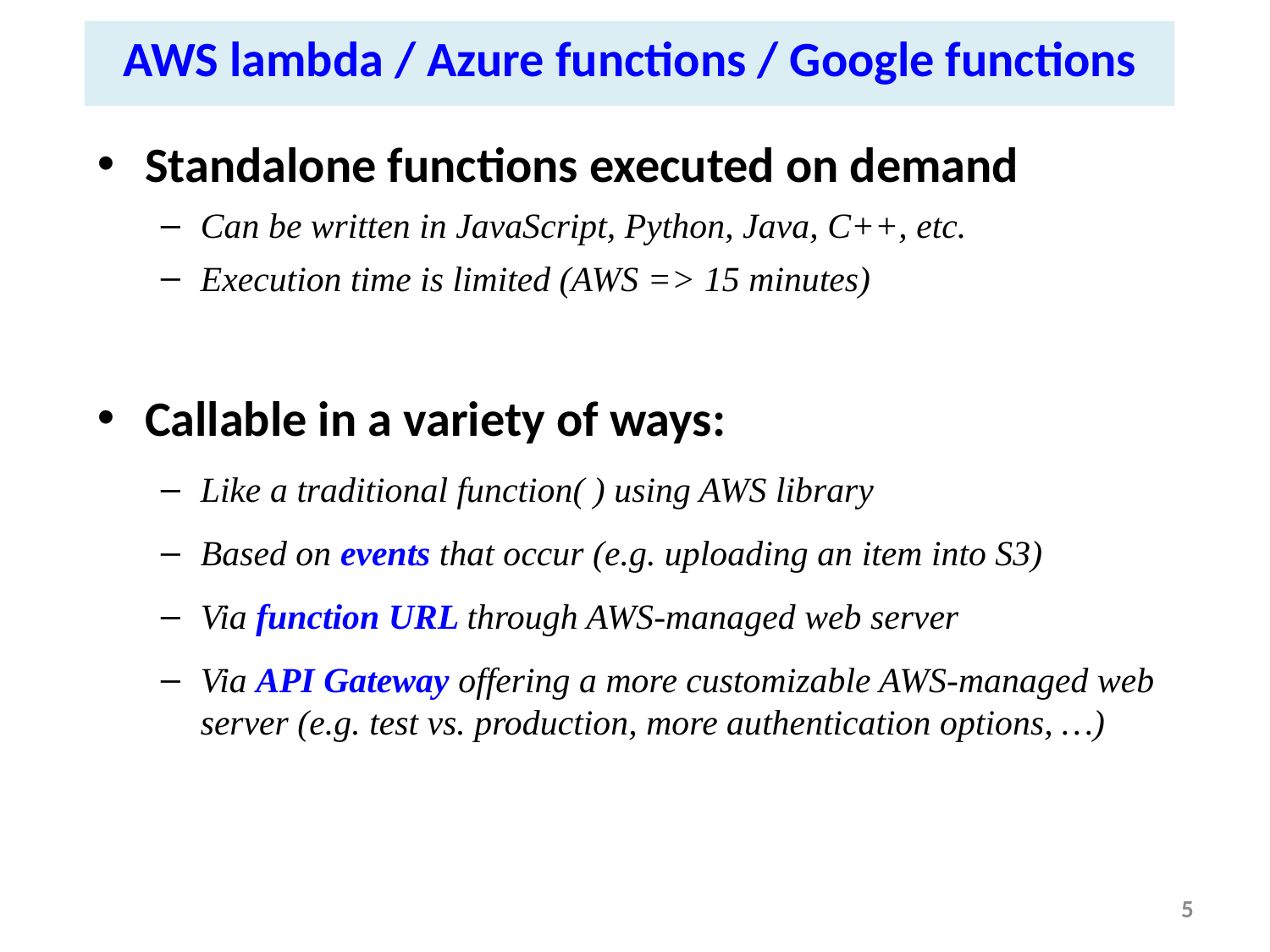

AWS lambda / Azure functions / Google functions
Standalone functions executed on demand
Can be written in JavaScript, Python, Java, C++, etc.
Execution time is limited (AWS => 15 minutes)

Callable in a variety of ways:
Like a traditional function( ) using AWS library
Based on events that occur (e.g. uploading an item into S3)
Via function URL through AWS-managed web server
Via API Gateway offering a more customizable AWS-managed web server (e.g. test vs. production, more authentication options, …)
5